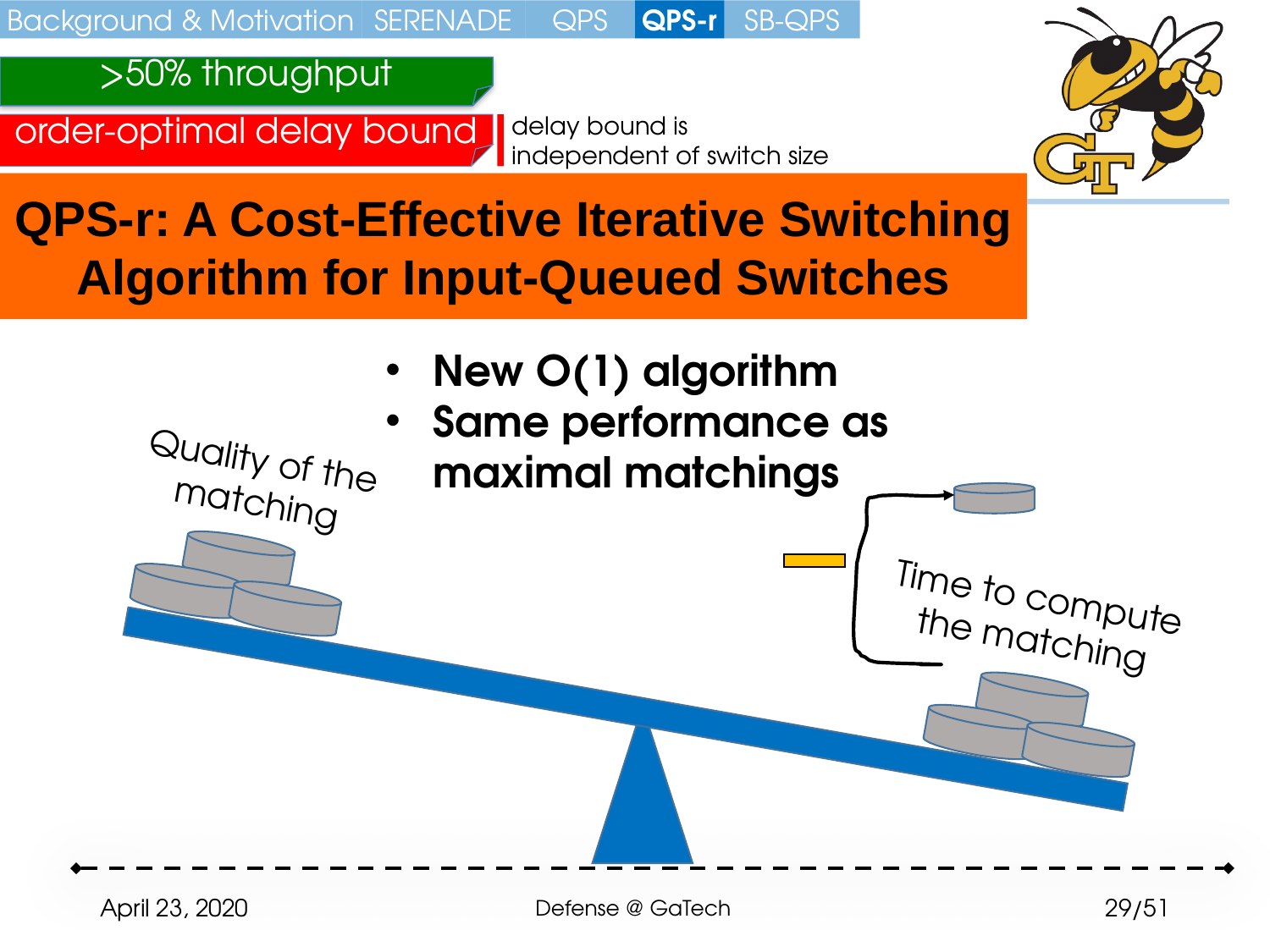

Background & Motivation
SERENADE
QPS
QPS-r
SB-QPS
>50% throughput
delay bound is independent of switch size
order-optimal delay bound

QPS-r: A Cost-Effective Iterative Switching Algorithm for Input-Queued Switches
New O(1) algorithm
Same performance as maximal matchings

Quality of the matching
Time to compute the matching

April 23, 2020
Defense @ GaTech
29/51